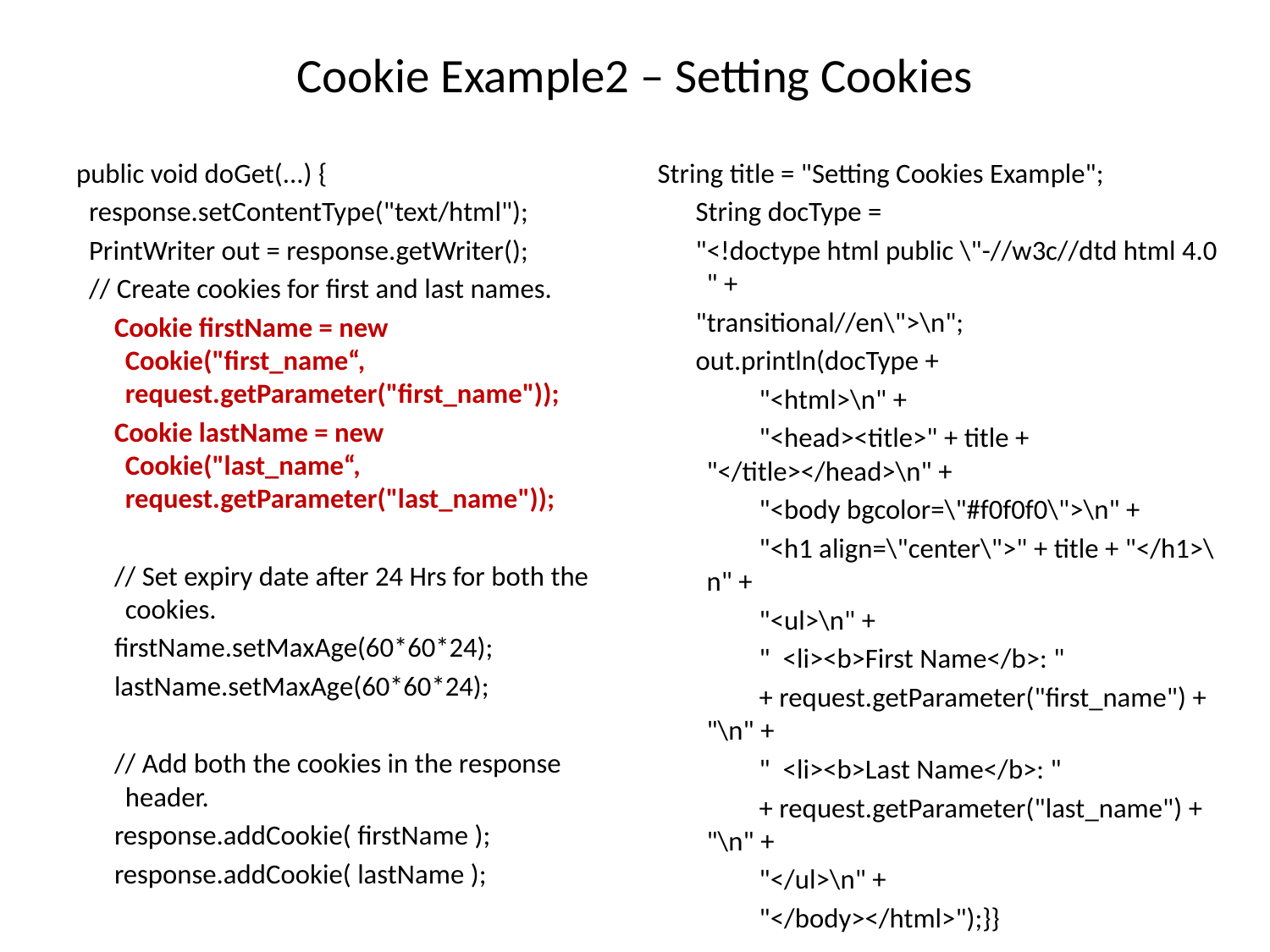

# Cookie Example2 – Setting Cookies
public void doGet(...) {
  response.setContentType("text/html");
  PrintWriter out = response.getWriter();
  // Create cookies for first and last names.
      Cookie firstName = new Cookie("first_name“,                      request.getParameter("first_name"));
      Cookie lastName = new Cookie("last_name“,                      request.getParameter("last_name"));

      // Set expiry date after 24 Hrs for both the cookies.
      firstName.setMaxAge(60*60*24);
      lastName.setMaxAge(60*60*24);

      // Add both the cookies in the response header.
      response.addCookie( firstName );
      response.addCookie( lastName );

String title = "Setting Cookies Example";
      String docType =
      "<!doctype html public \"-//w3c//dtd html 4.0 " +
      "transitional//en\">\n";
      out.println(docType +
                "<html>\n" +
                "<head><title>" + title + "</title></head>\n" +
                "<body bgcolor=\"#f0f0f0\">\n" +
                "<h1 align=\"center\">" + title + "</h1>\n" +
                "<ul>\n" +
                "  <li><b>First Name</b>: "
                + request.getParameter("first_name") + "\n" +
                "  <li><b>Last Name</b>: "
                + request.getParameter("last_name") + "\n" +
                "</ul>\n" +
                "</body></html>");}}